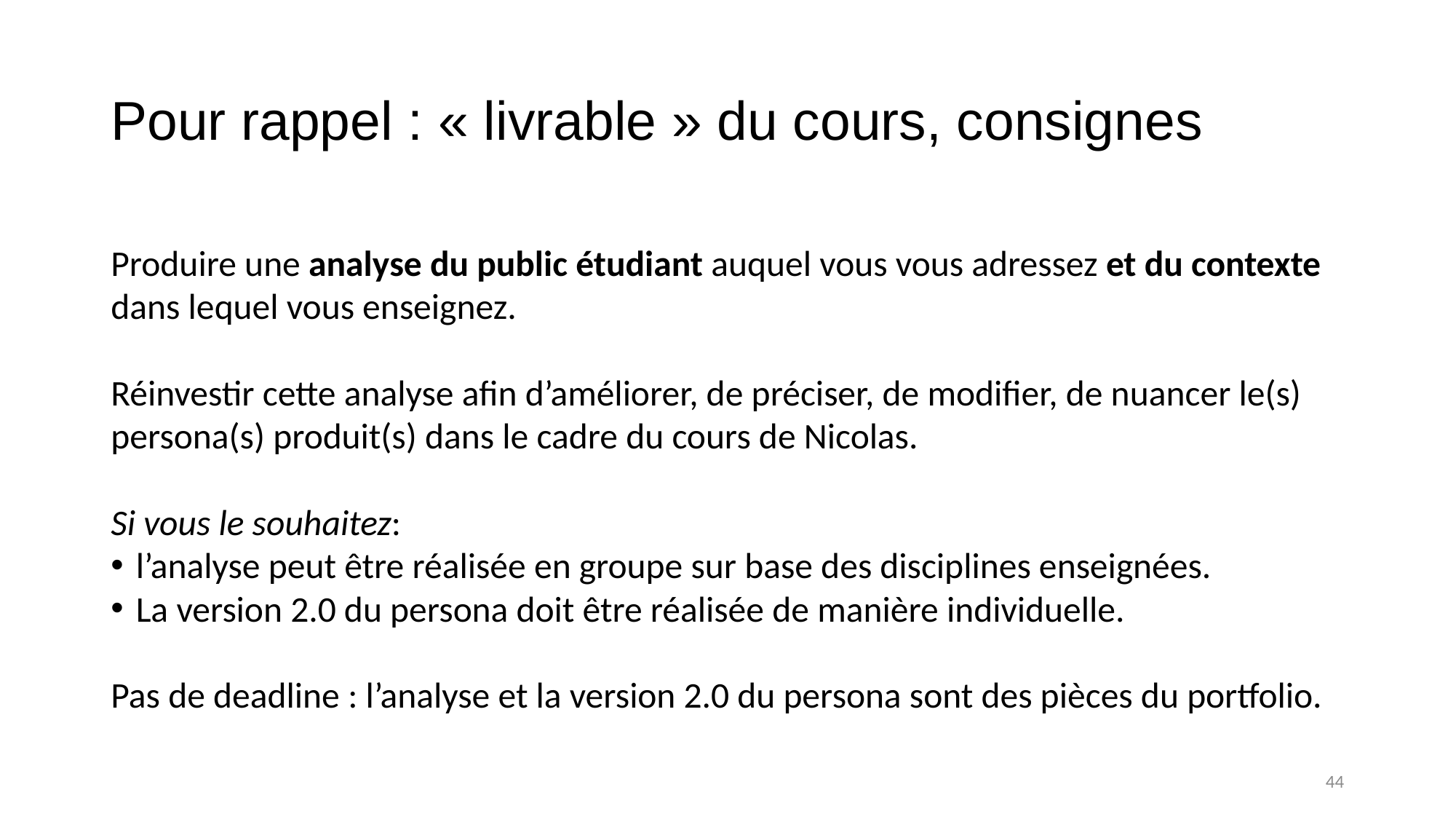

# Pour rappel : « livrable » du cours, consignes
Produire une analyse du public étudiant auquel vous vous adressez et du contexte dans lequel vous enseignez.

Réinvestir cette analyse afin d’améliorer, de préciser, de modifier, de nuancer le(s) persona(s) produit(s) dans le cadre du cours de Nicolas.

Si vous le souhaitez:
l’analyse peut être réalisée en groupe sur base des disciplines enseignées.
La version 2.0 du persona doit être réalisée de manière individuelle.

Pas de deadline : l’analyse et la version 2.0 du persona sont des pièces du portfolio.
44